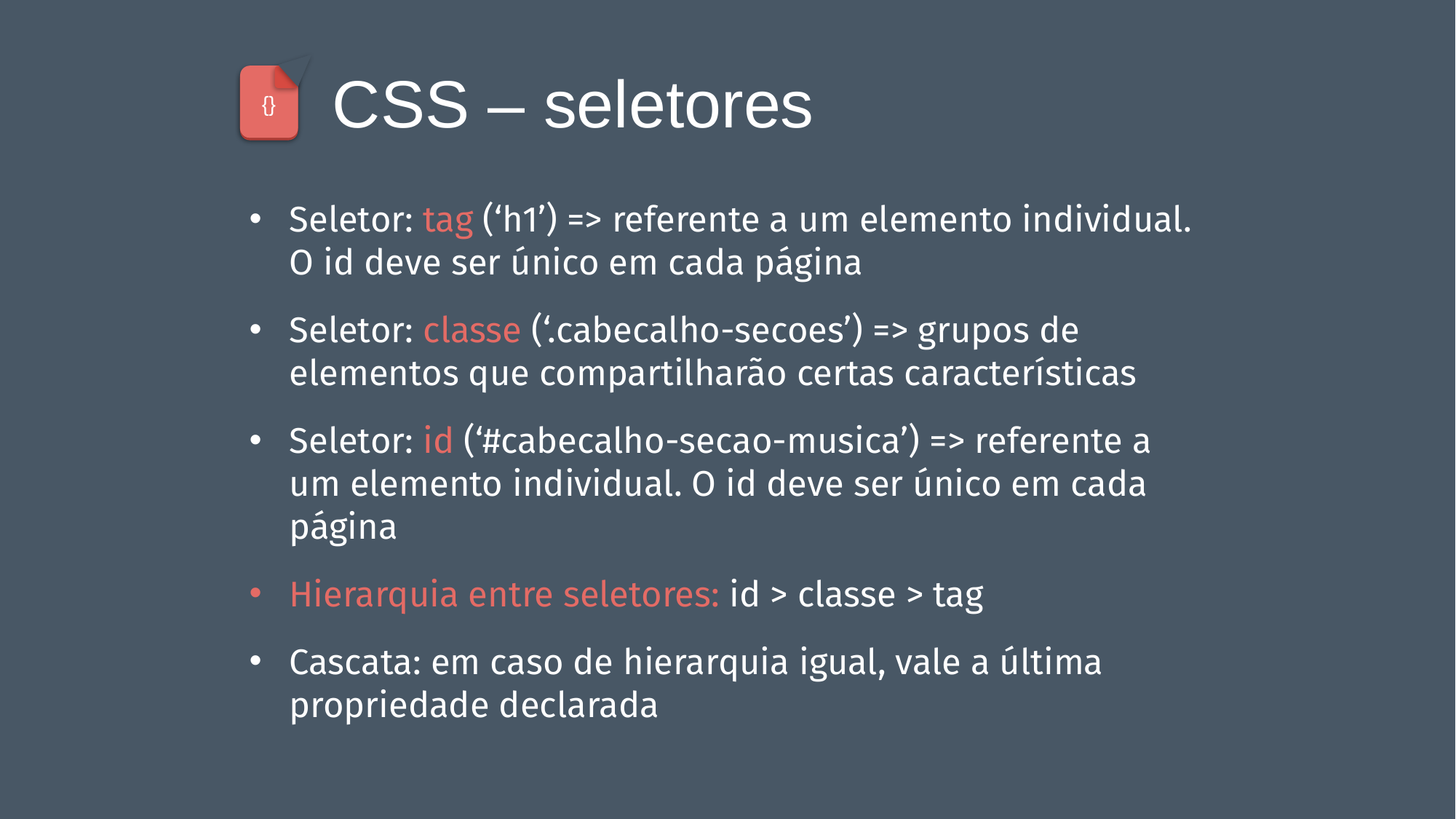

# CSS – seletores

{}
Seletor: tag (‘h1’) => referente a um elemento individual. O id deve ser único em cada página
Seletor: classe (‘.cabecalho-secoes’) => grupos de elementos que compartilharão certas características
Seletor: id (‘#cabecalho-secao-musica’) => referente a um elemento individual. O id deve ser único em cada página
Hierarquia entre seletores: id > classe > tag
Cascata: em caso de hierarquia igual, vale a última propriedade declarada